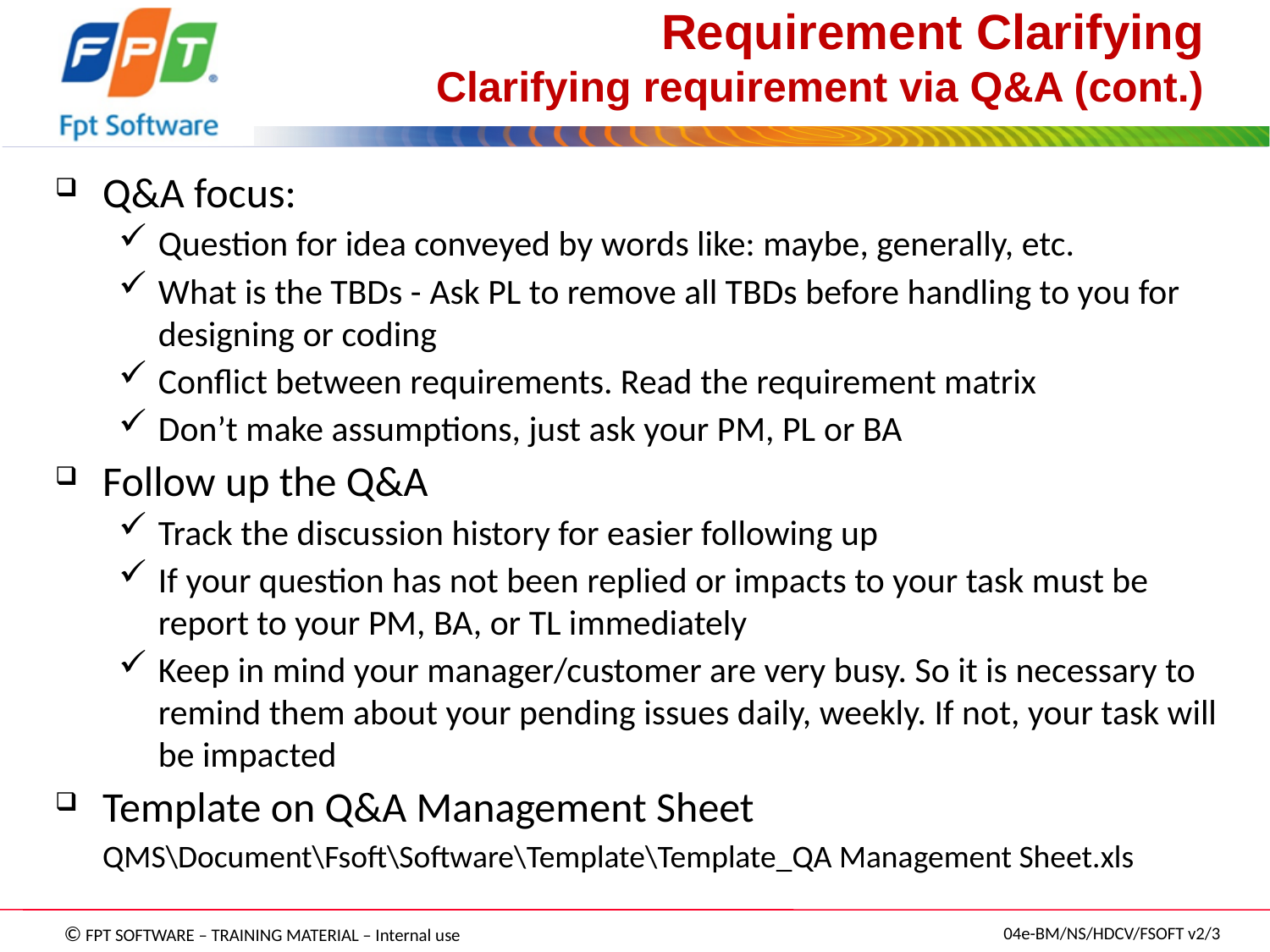

# Requirement Clarifying Clarifying requirement via Q&A (cont.)
Q&A focus:
Question for idea conveyed by words like: maybe, generally, etc.
What is the TBDs - Ask PL to remove all TBDs before handling to you for designing or coding
Conflict between requirements. Read the requirement matrix
Don’t make assumptions, just ask your PM, PL or BA
Follow up the Q&A
Track the discussion history for easier following up
If your question has not been replied or impacts to your task must be report to your PM, BA, or TL immediately
Keep in mind your manager/customer are very busy. So it is necessary to remind them about your pending issues daily, weekly. If not, your task will be impacted
Template on Q&A Management Sheet
	QMS\Document\Fsoft\Software\Template\Template_QA Management Sheet.xls